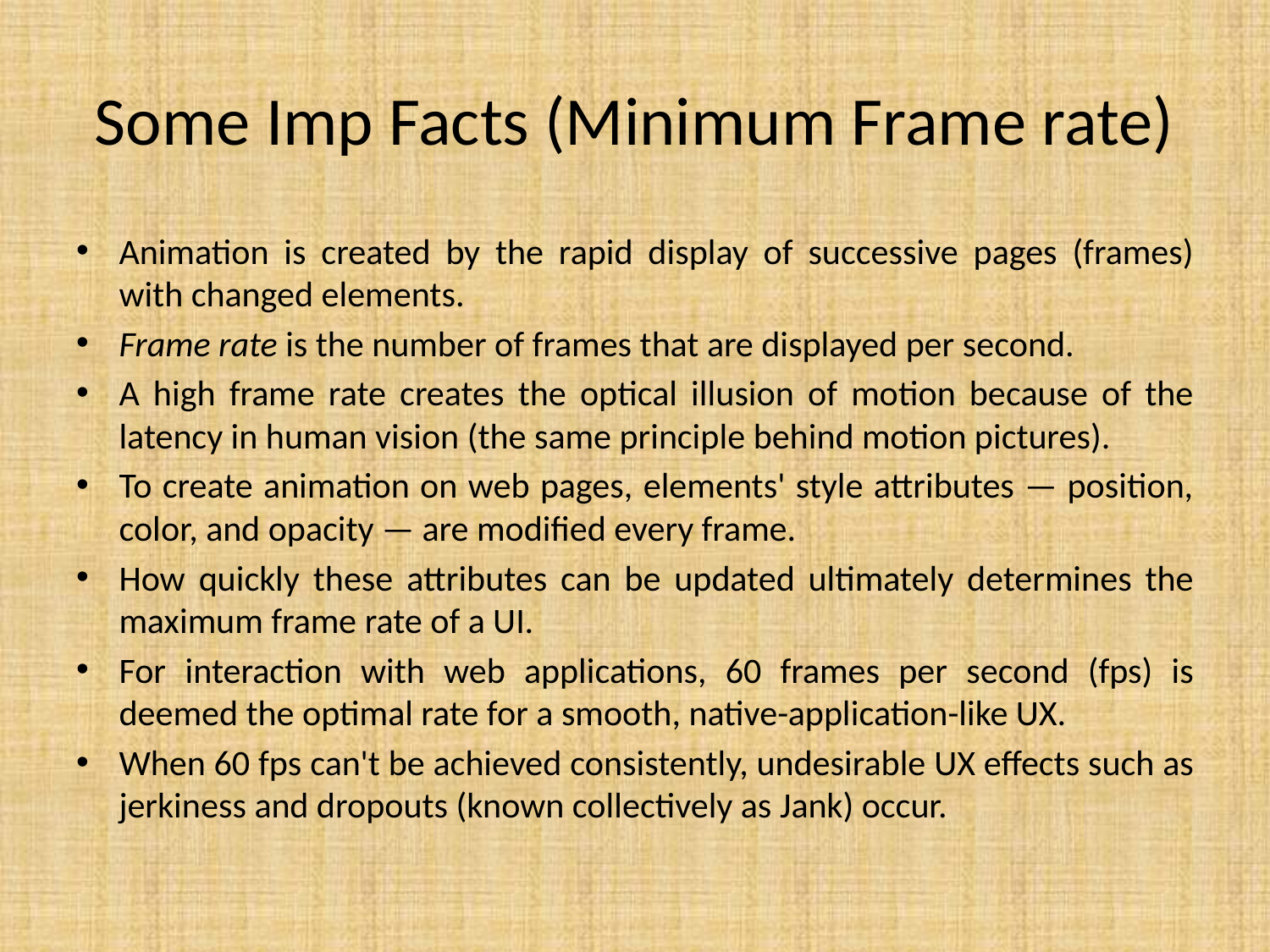

# Some Imp Facts (Minimum Frame rate)
Animation is created by the rapid display of successive pages (frames) with changed elements.
Frame rate is the number of frames that are displayed per second.
A high frame rate creates the optical illusion of motion because of the latency in human vision (the same principle behind motion pictures).
To create animation on web pages, elements' style attributes — position, color, and opacity — are modified every frame.
How quickly these attributes can be updated ultimately determines the maximum frame rate of a UI.
For interaction with web applications, 60 frames per second (fps) is deemed the optimal rate for a smooth, native-application-like UX.
When 60 fps can't be achieved consistently, undesirable UX effects such as jerkiness and dropouts (known collectively as Jank) occur.